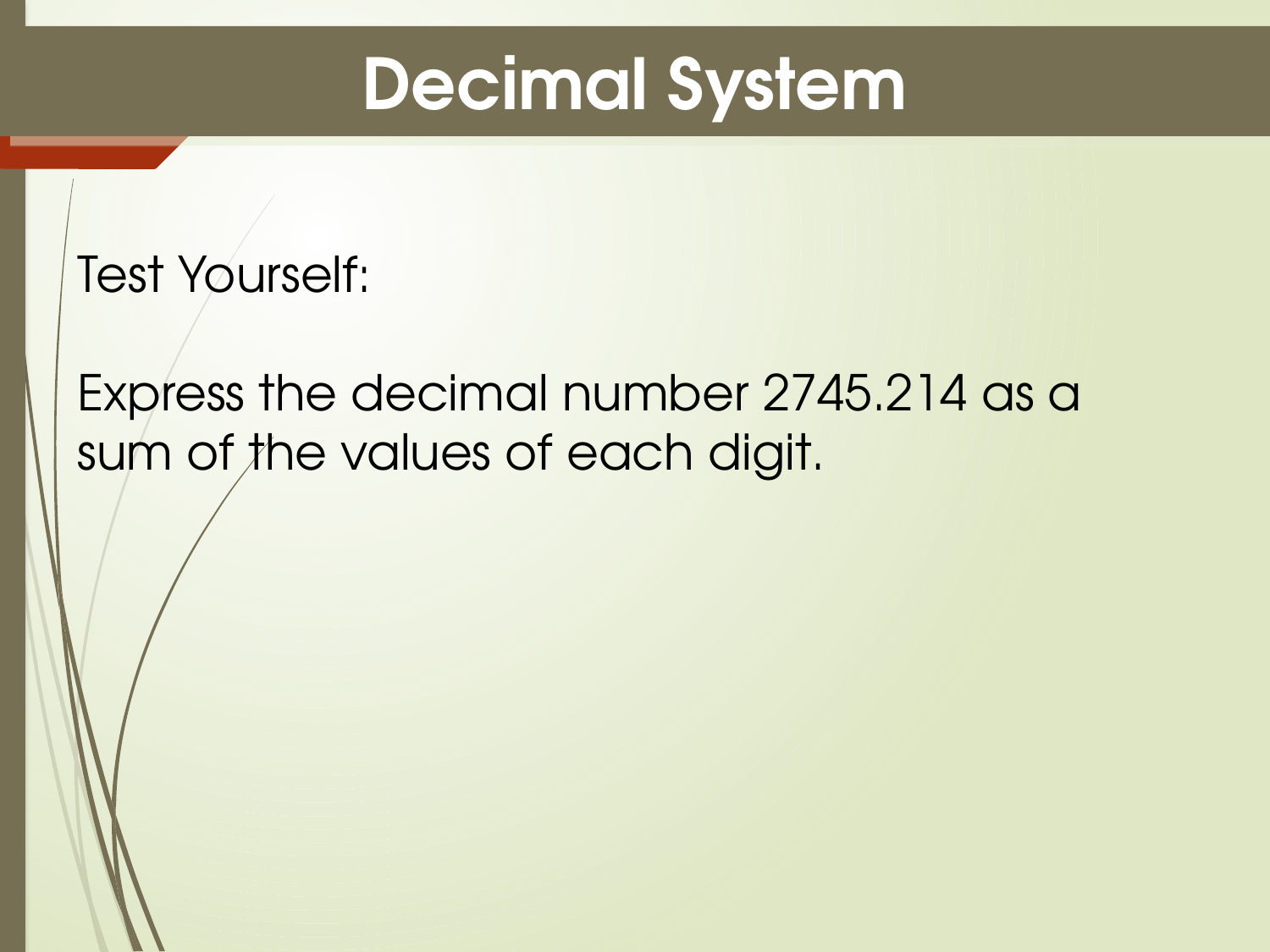

Decimal System
Test Yourself:

Express the decimal number 2745.214 as a sum of the values of each digit.